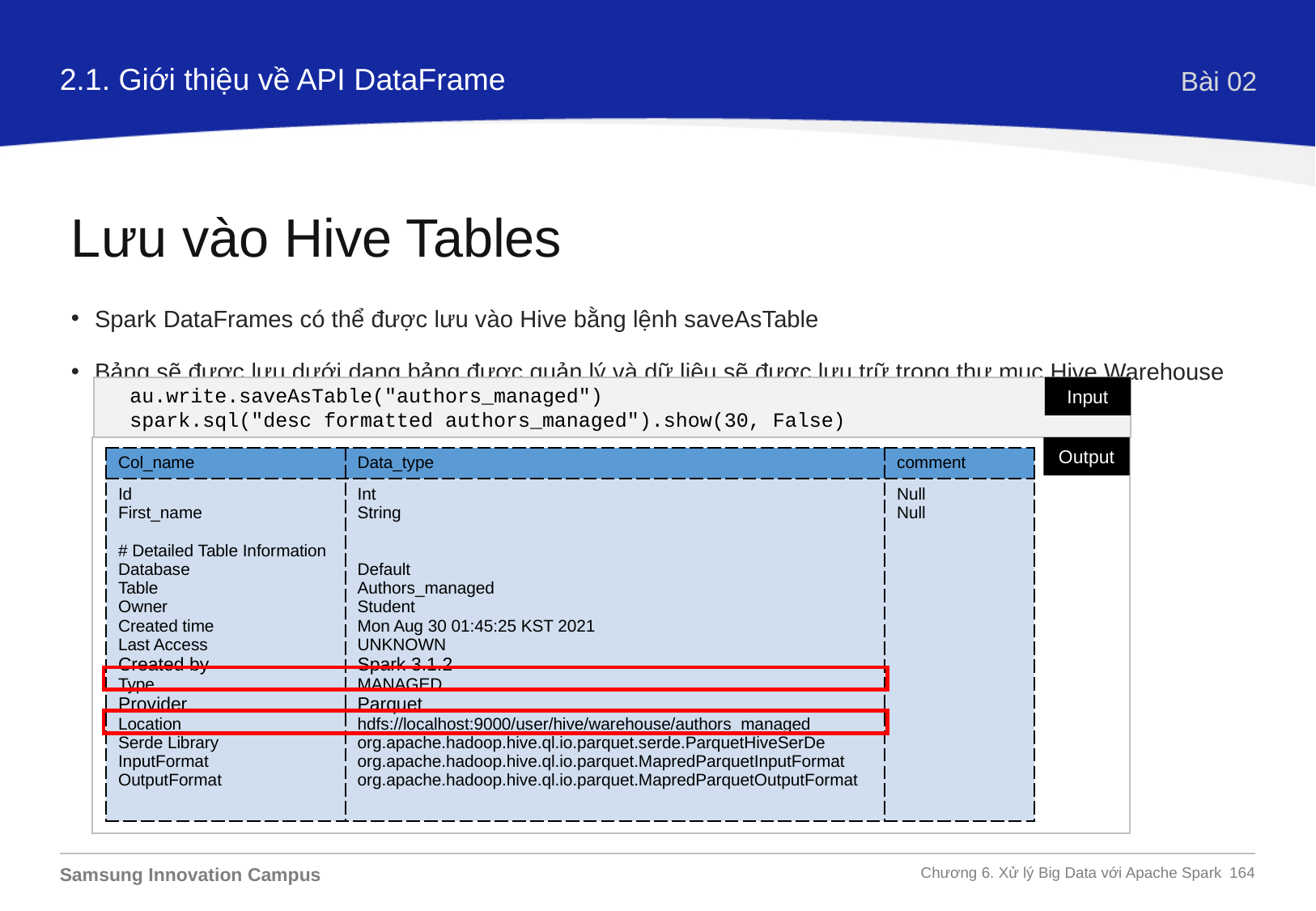

2.1. Giới thiệu về API DataFrame
Bài 02
Lưu vào Hive Tables
Spark DataFrames có thể được lưu vào Hive bằng lệnh saveAsTable
Bảng sẽ được lưu dưới dạng bảng được quản lý và dữ liệu sẽ được lưu trữ trong thư mục Hive Warehouse
au.write.saveAsTable("authors_managed")
spark.sql("desc formatted authors_managed").show(30, False)
Input

Output
| Col\_name | Data\_type | comment |
| --- | --- | --- |
| Id First\_name # Detailed Table Information Database Table Owner Created time Last Access Created by Type Provider Location Serde Library InputFormat OutputFormat | Int String Default Authors\_managed Student Mon Aug 30 01:45:25 KST 2021 UNKNOWN Spark 3.1.2 MANAGED Parquet hdfs://localhost:9000/user/hive/warehouse/authors\_managed org.apache.hadoop.hive.ql.io.parquet.serde.ParquetHiveSerDe org.apache.hadoop.hive.ql.io.parquet.MapredParquetInputFormat org.apache.hadoop.hive.ql.io.parquet.MapredParquetOutputFormat | Null Null |